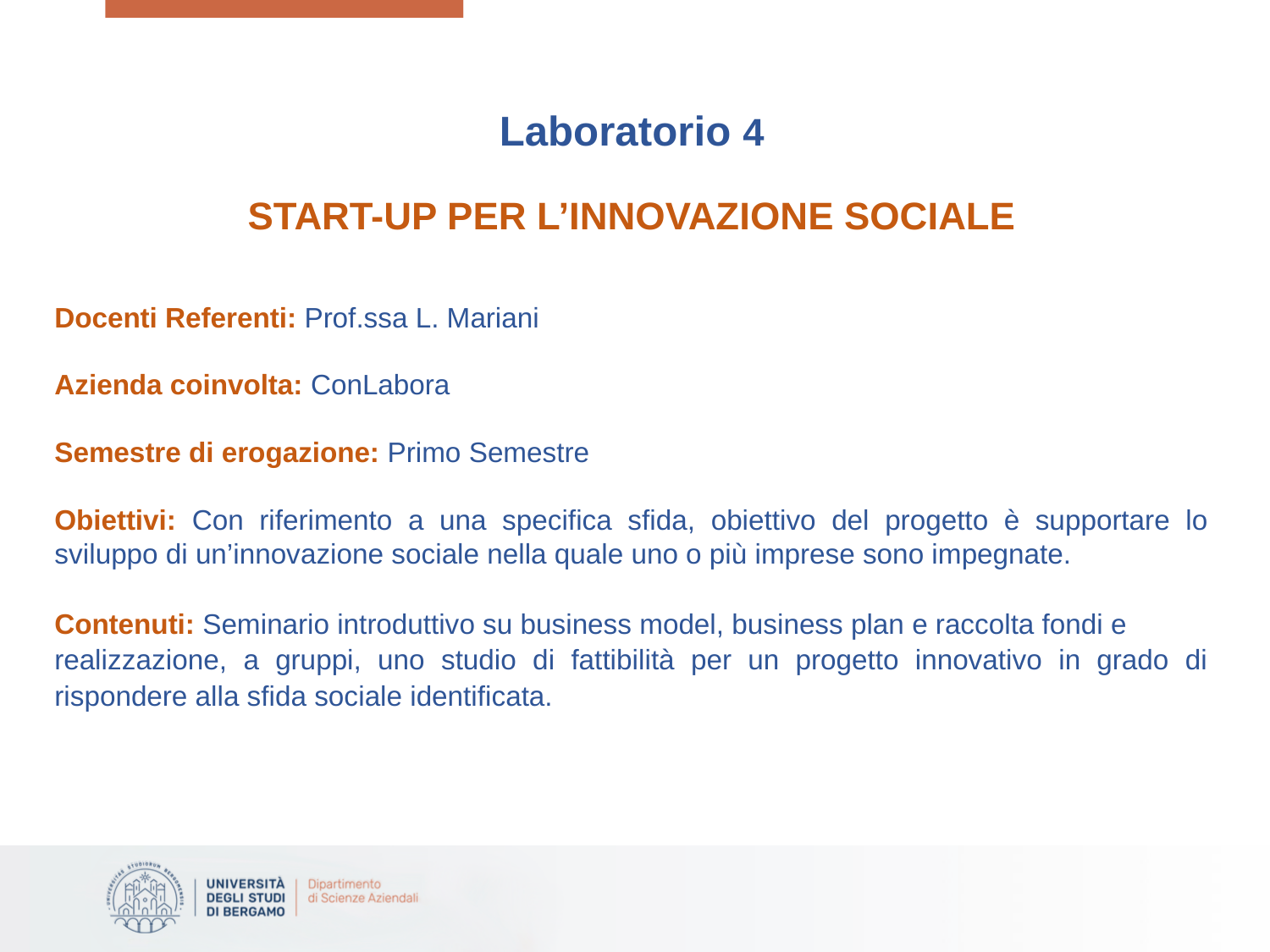

Laboratorio 4

START-UP PER L’INNOVAZIONE SOCIALE
Docenti Referenti: Prof.ssa L. Mariani

Azienda coinvolta: ConLabora

Semestre di erogazione: Primo Semestre

Obiettivi: Con riferimento a una specifica sfida, obiettivo del progetto è supportare lo sviluppo di un’innovazione sociale nella quale uno o più imprese sono impegnate.

Contenuti: Seminario introduttivo su business model, business plan e raccolta fondi e
realizzazione, a gruppi, uno studio di fattibilità per un progetto innovativo in grado di rispondere alla sfida sociale identificata.